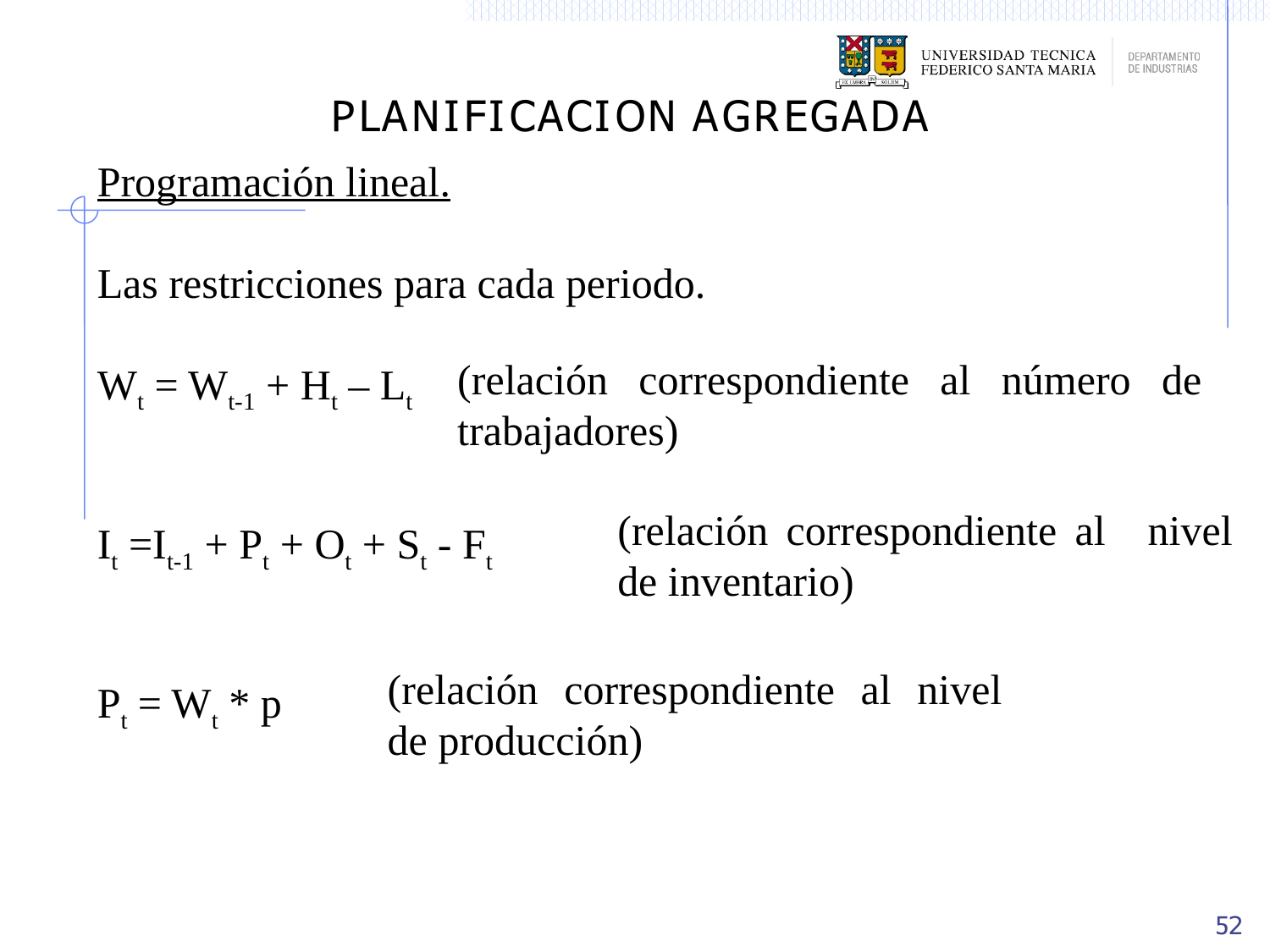

PLANIFICACION AGREGADA
Programación lineal.

Las restricciones para cada periodo.

Wt = Wt-1 + Ht – Lt

It =It-1 + Pt + Ot + St - Ft

Pt = Wt * p

(relación correspondiente al número de trabajadores)
(relación correspondiente al 	nivel de inventario)
(relación correspondiente al nivel de producción)
52